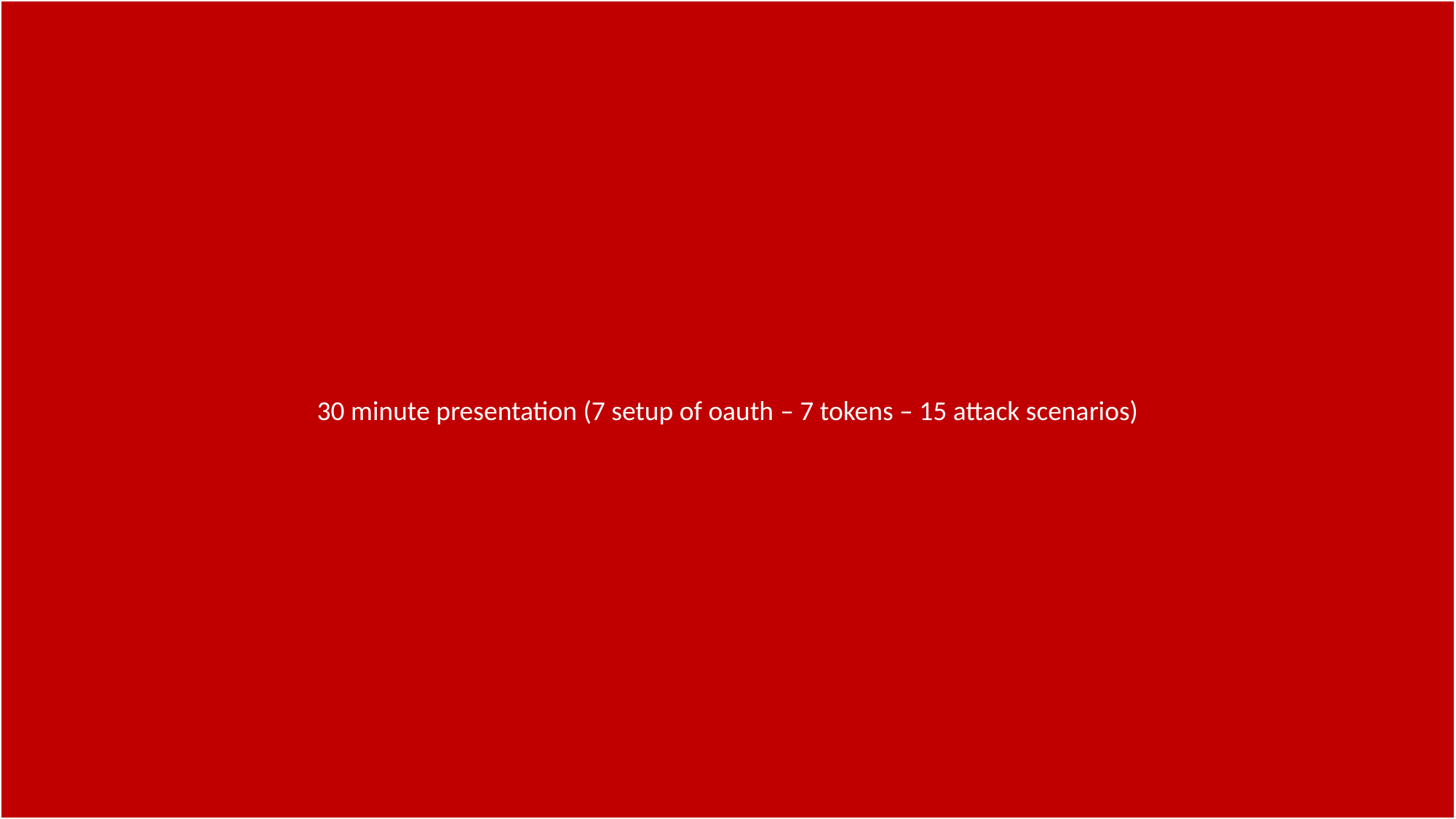

30 minute presentation (7 setup of oauth – 7 tokens – 15 attack scenarios)
#